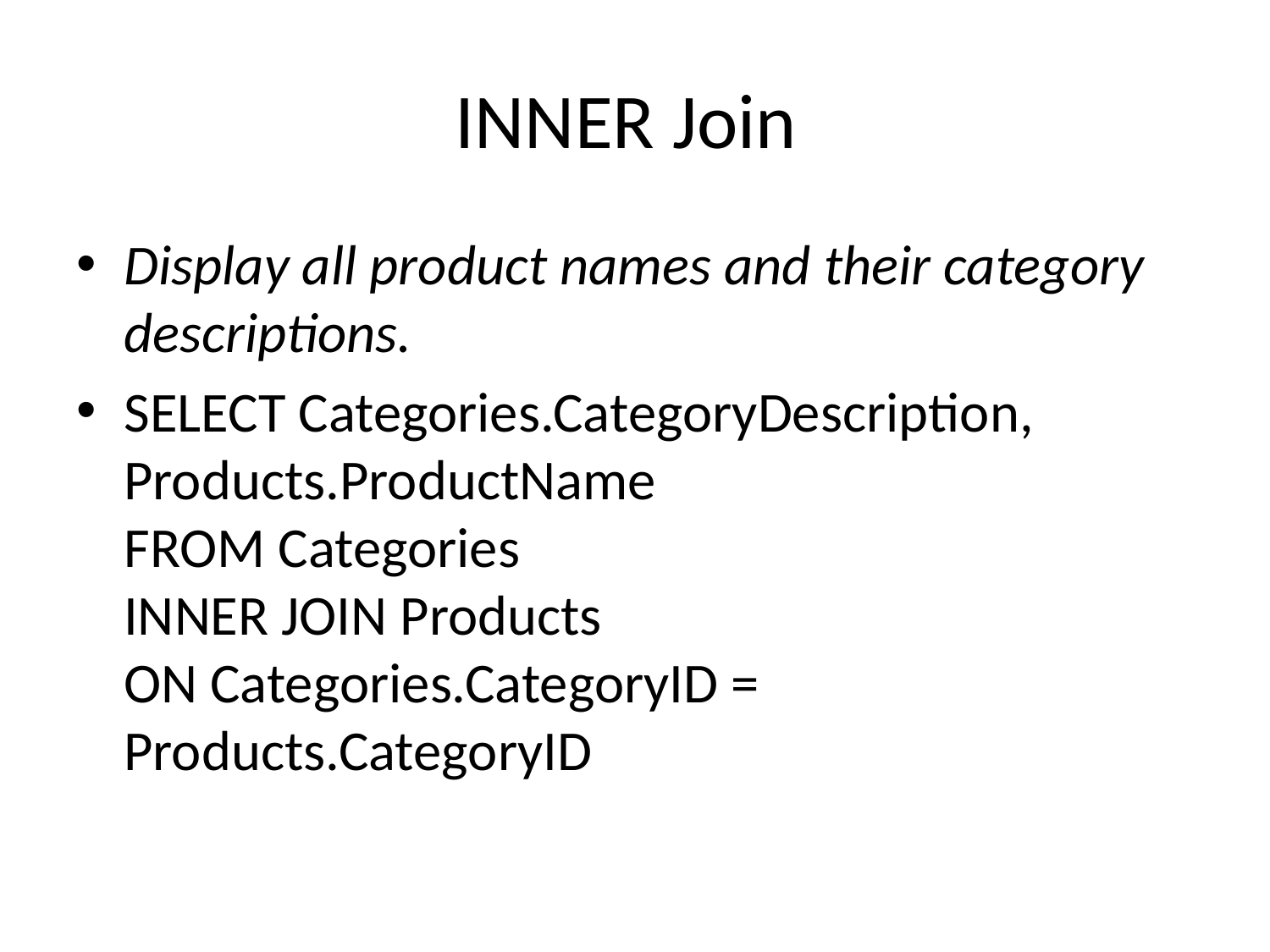

# INNER Join
Display all product names and their category descriptions.
SELECT Categories.CategoryDescription, Products.ProductName
FROM Categories
INNER JOIN Products
ON Categories.CategoryID = Products.CategoryID